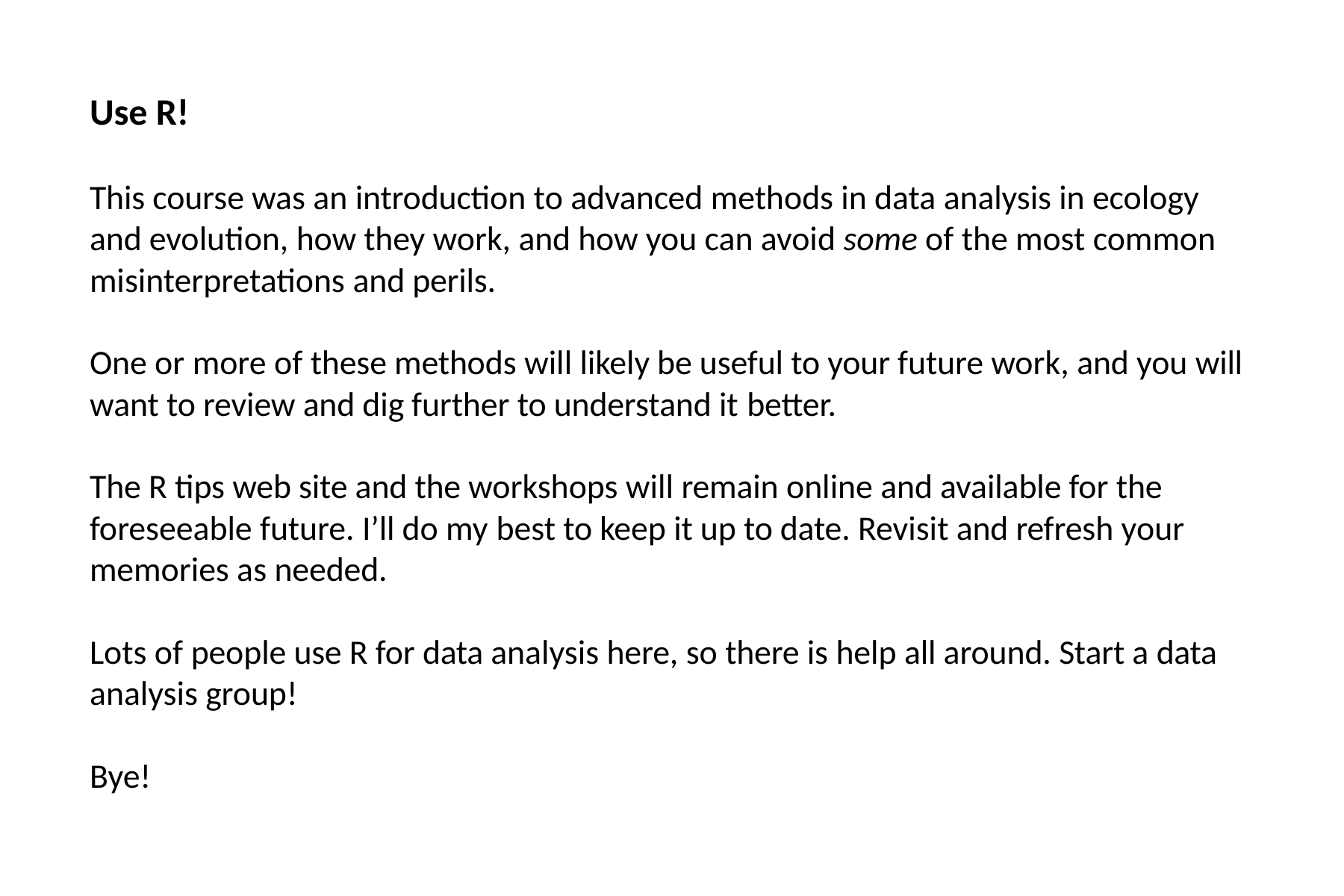

# Use R!
This course was an introduction to advanced methods in data analysis in ecology  and evolution, how they work, and how you can avoid some of the most common  misinterpretations and perils.

One or more of these methods will likely be useful to your future work, and you will  want to review and dig further to understand it better.

The R tips web site and the workshops will remain online and available for the  foreseeable future. I’ll do my best to keep it up to date. Revisit and refresh your  memories as needed.

Lots of people use R for data analysis here, so there is help all around. Start a data  analysis group!

Bye!